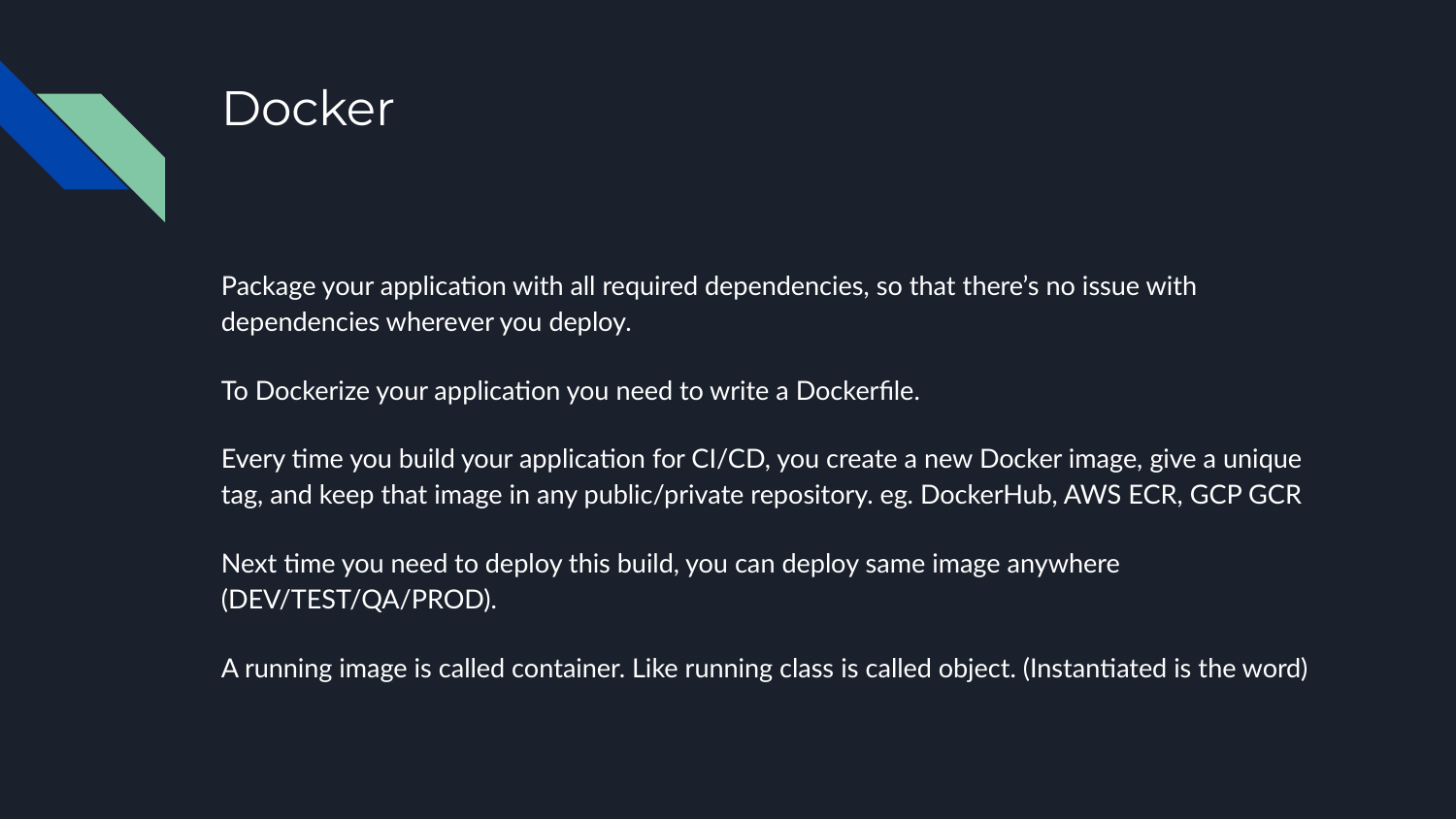

# Docker
Package your application with all required dependencies, so that there’s no issue with dependencies wherever you deploy.
To Dockerize your application you need to write a Dockerfile.
Every time you build your application for CI/CD, you create a new Docker image, give a unique tag, and keep that image in any public/private repository. eg. DockerHub, AWS ECR, GCP GCR
Next time you need to deploy this build, you can deploy same image anywhere (DEV/TEST/QA/PROD).
A running image is called container. Like running class is called object. (Instantiated is the word)